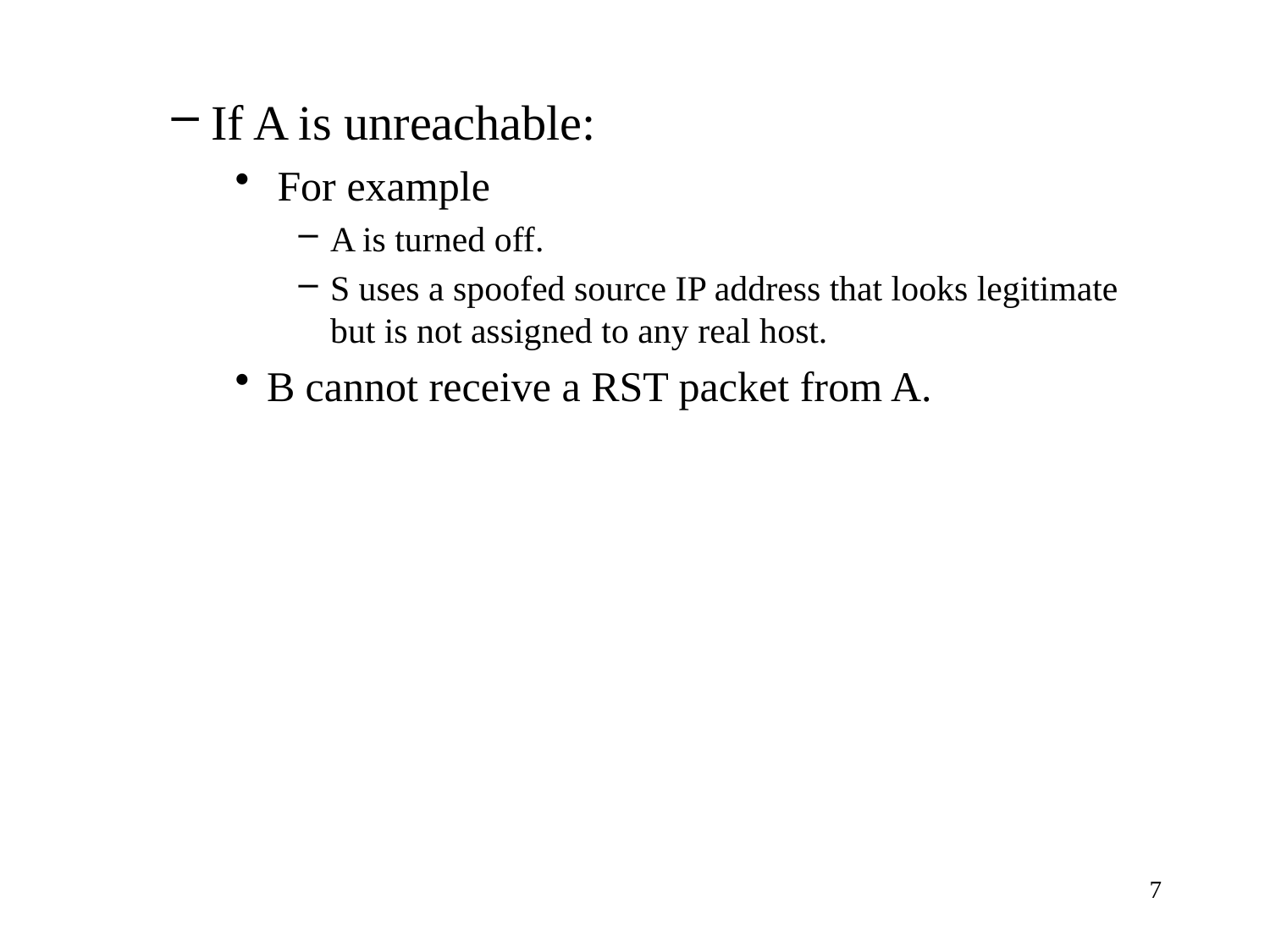

If A is unreachable:
 For example
A is turned off.
S uses a spoofed source IP address that looks legitimate but is not assigned to any real host.
B cannot receive a RST packet from A.

7